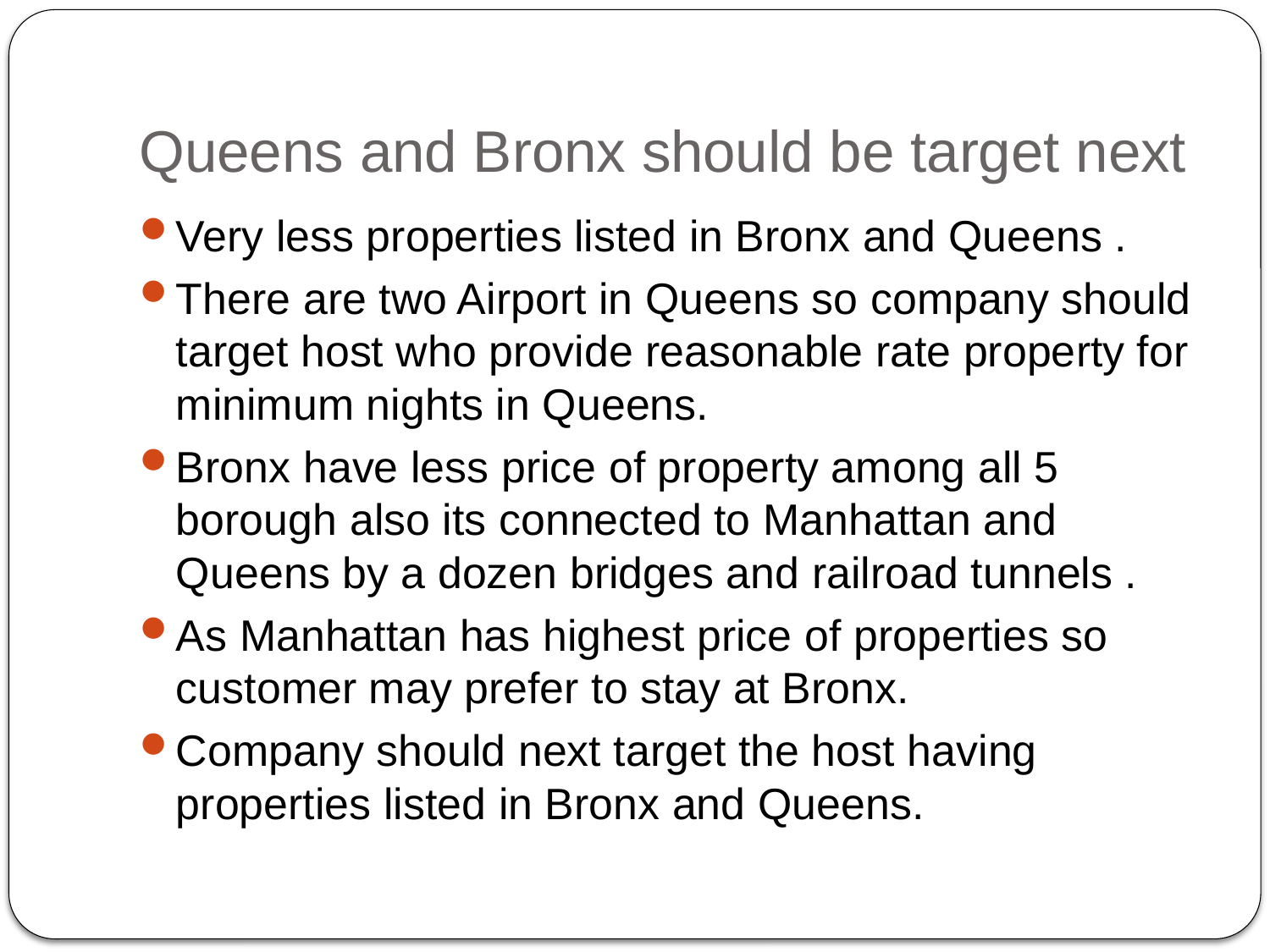

# Queens and Bronx should be target next
Very less properties listed in Bronx and Queens .
There are two Airport in Queens so company should target host who provide reasonable rate property for minimum nights in Queens.
Bronx have less price of property among all 5 borough also its connected to Manhattan and Queens by a dozen bridges and railroad tunnels .
As Manhattan has highest price of properties so customer may prefer to stay at Bronx.
Company should next target the host having properties listed in Bronx and Queens.